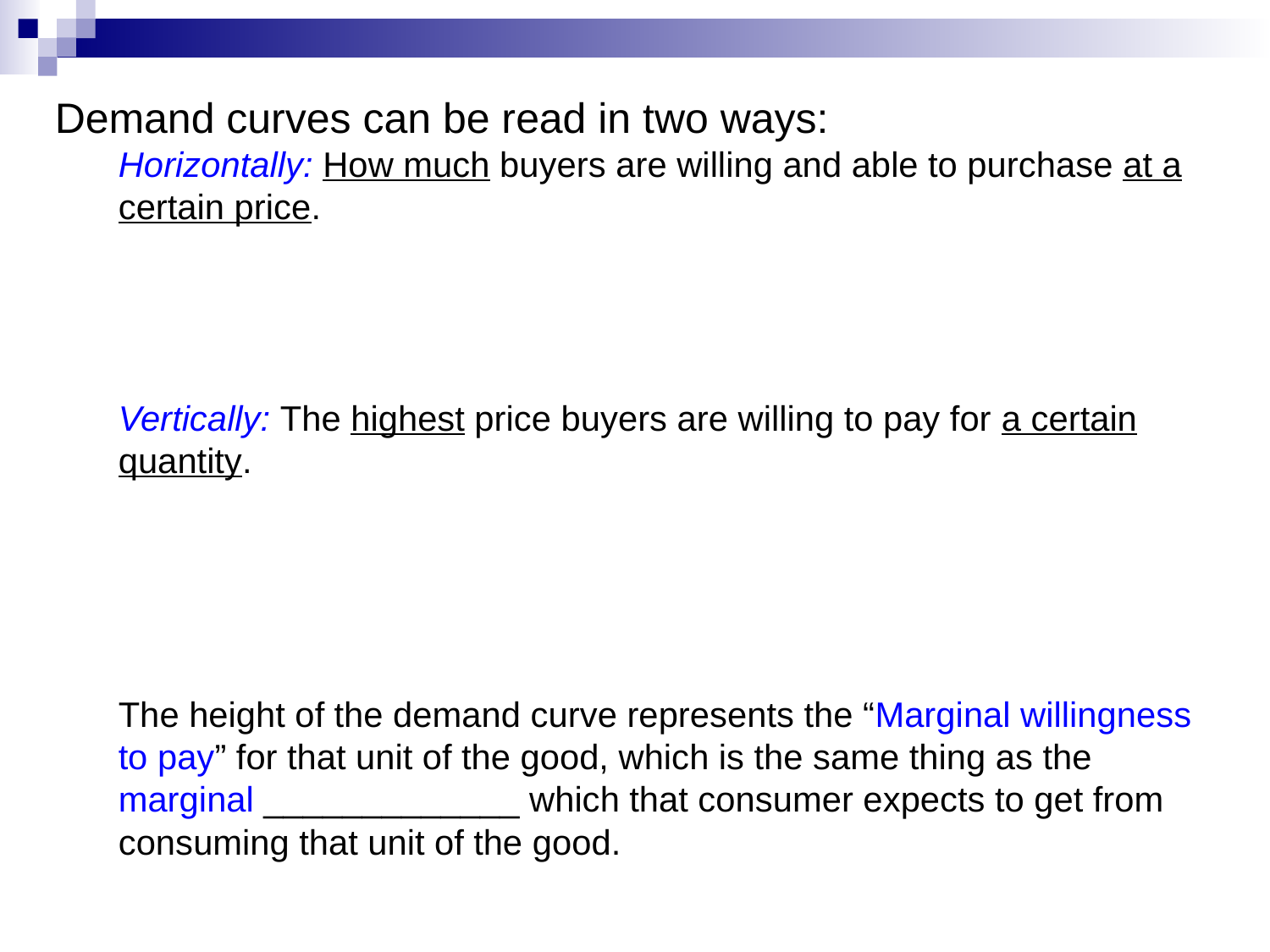

Demand curves can be read in two ways:
Horizontally: How much buyers are willing and able to purchase at a certain price.

Vertically: The highest price buyers are willing to pay for a certain quantity.

The height of the demand curve represents the “Marginal willingness to pay” for that unit of the good, which is the same thing as the marginal _____________ which that consumer expects to get from consuming that unit of the good.